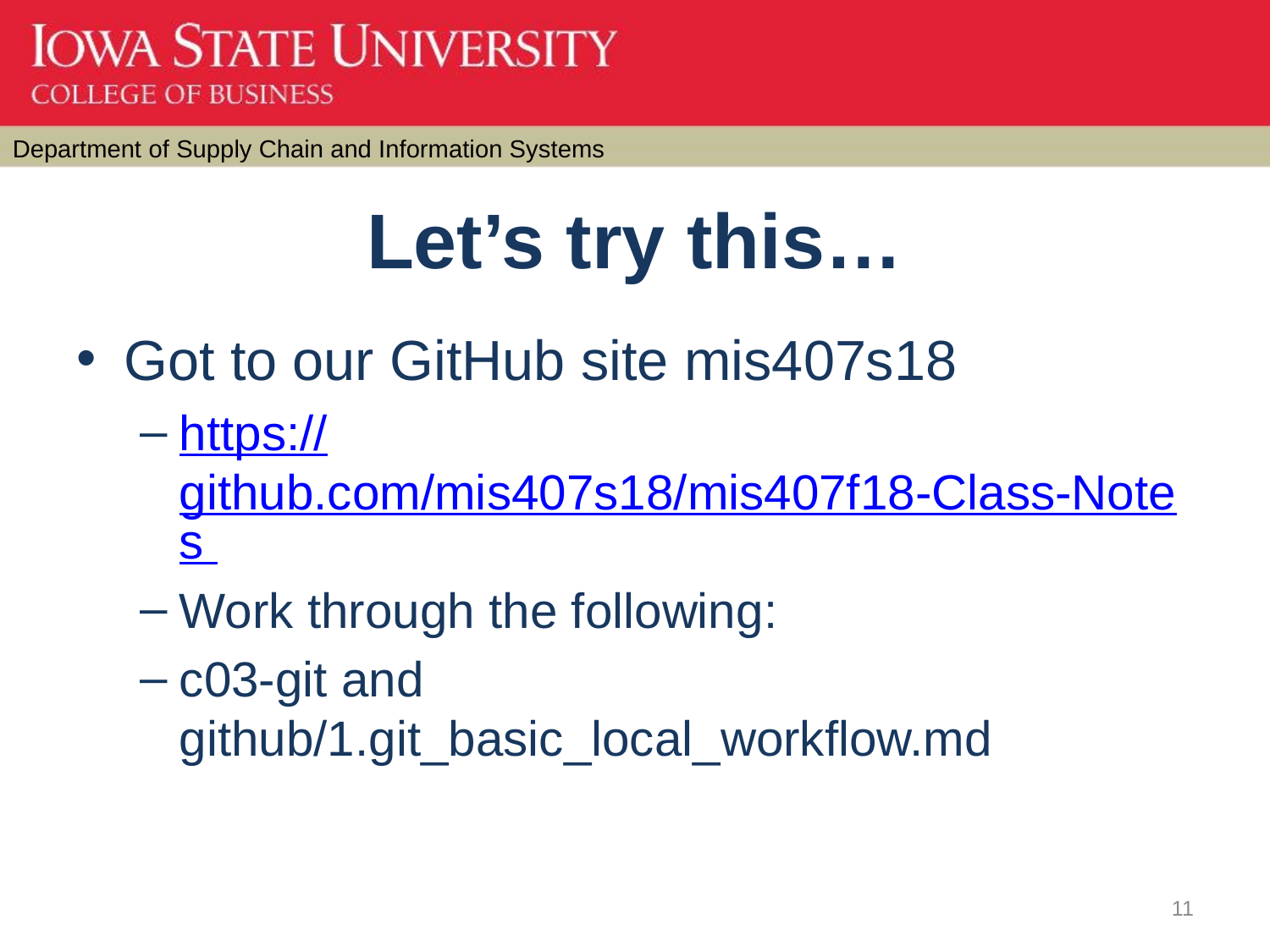

# Let’s try this…
Got to our GitHub site mis407s18
https://github.com/mis407s18/mis407f18-Class-Notes
Work through the following:
c03-git and github/1.git_basic_local_workflow.md

11